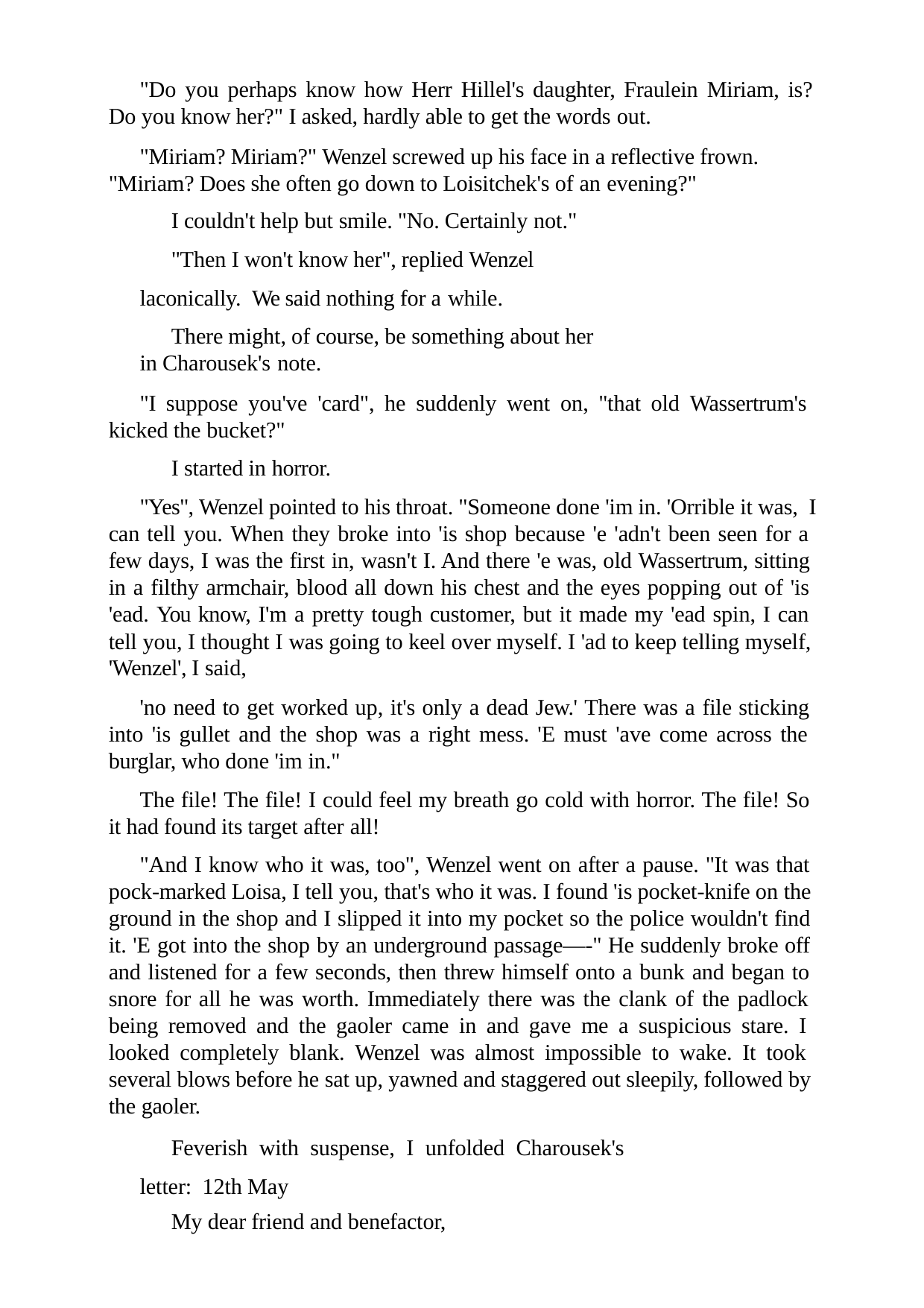

"Do you perhaps know how Herr Hillel's daughter, Fraulein Miriam, is?
Do you know her?" I asked, hardly able to get the words out.
"Miriam? Miriam?" Wenzel screwed up his face in a reflective frown.  "Miriam? Does she often go down to Loisitchek's of an evening?"
I couldn't help but smile. "No. Certainly not."
"Then I won't know her", replied Wenzel laconically.  We said nothing for a while.
There might, of course, be something about her in Charousek's note.
"I suppose you've 'card", he suddenly went on, "that old Wassertrum's  kicked the bucket?"
I started in horror.
"Yes", Wenzel pointed to his throat. "Someone done 'im in. 'Orrible it was,  I can tell you. When they broke into 'is shop because 'e 'adn't been seen for a  few days, I was the first in, wasn't I. And there 'e was, old Wassertrum, sitting  in a filthy armchair, blood all down his chest and the eyes popping out of 'is  'ead. You know, I'm a pretty tough customer, but it made my 'ead spin, I can  tell you, I thought I was going to keel over myself. I 'ad to keep telling myself,  'Wenzel', I said,
'no need to get worked up, it's only a dead Jew.' There was a file sticking  into 'is gullet and the shop was a right mess. 'E must 'ave come across the  burglar, who done 'im in."
The file! The file! I could feel my breath go cold with horror. The file! So  it had found its target after all!
"And I know who it was, too", Wenzel went on after a pause. "It was that  pock-marked Loisa, I tell you, that's who it was. I found 'is pocket-knife on the  ground in the shop and I slipped it into my pocket so the police wouldn't find  it. 'E got into the shop by an underground passage—-" He suddenly broke off  and listened for a few seconds, then threw himself onto a bunk and began to  snore for all he was worth. Immediately there was the clank of the padlock  being removed and the gaoler came in and gave me a suspicious stare. I  looked completely blank. Wenzel was almost impossible to wake. It took  several blows before he sat up, yawned and staggered out sleepily, followed by  the gaoler.
Feverish with suspense, I unfolded Charousek's letter:  12th May
My dear friend and benefactor,